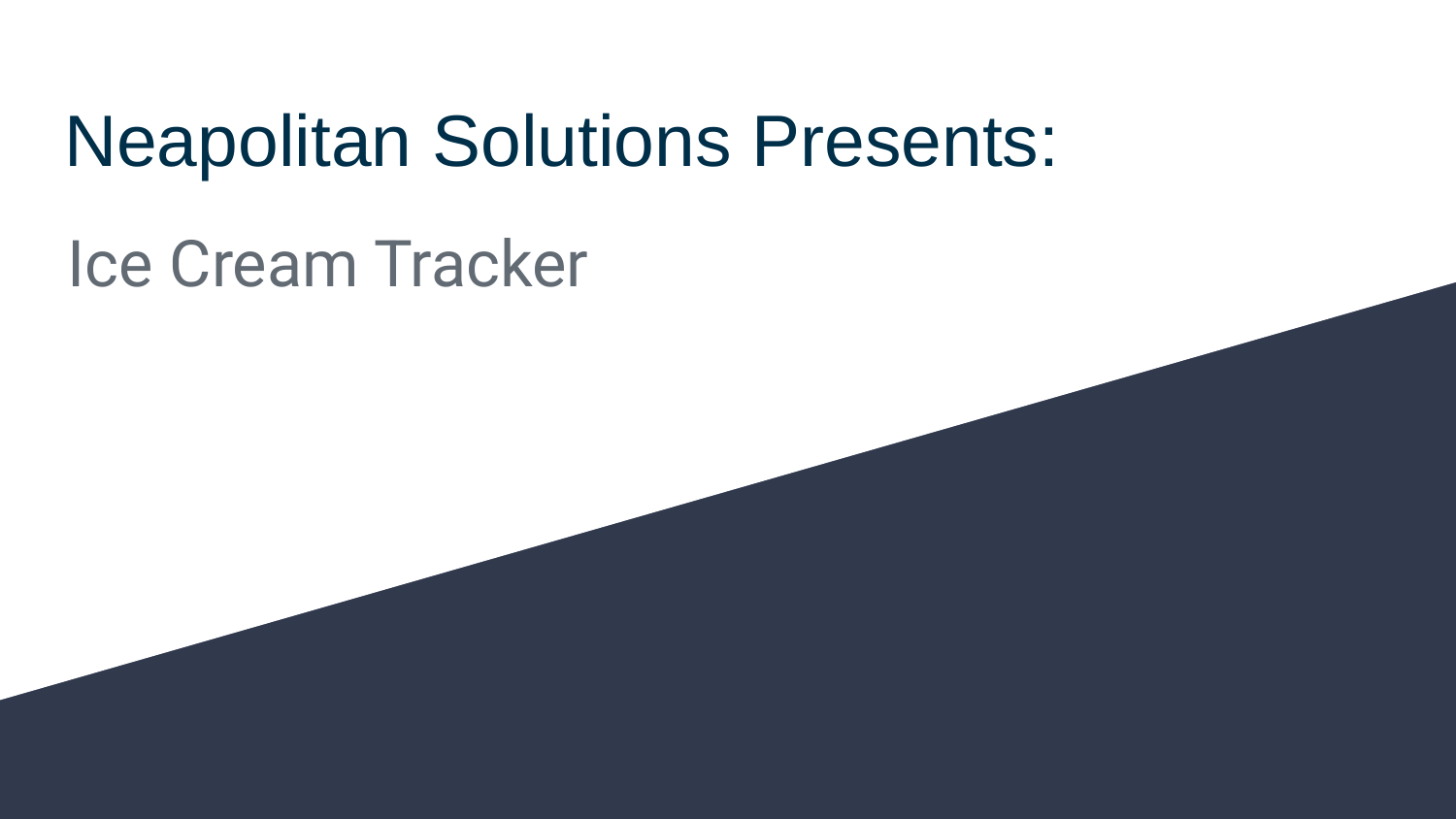

# Neapolitan Solutions Presents:
Ice Cream Tracker